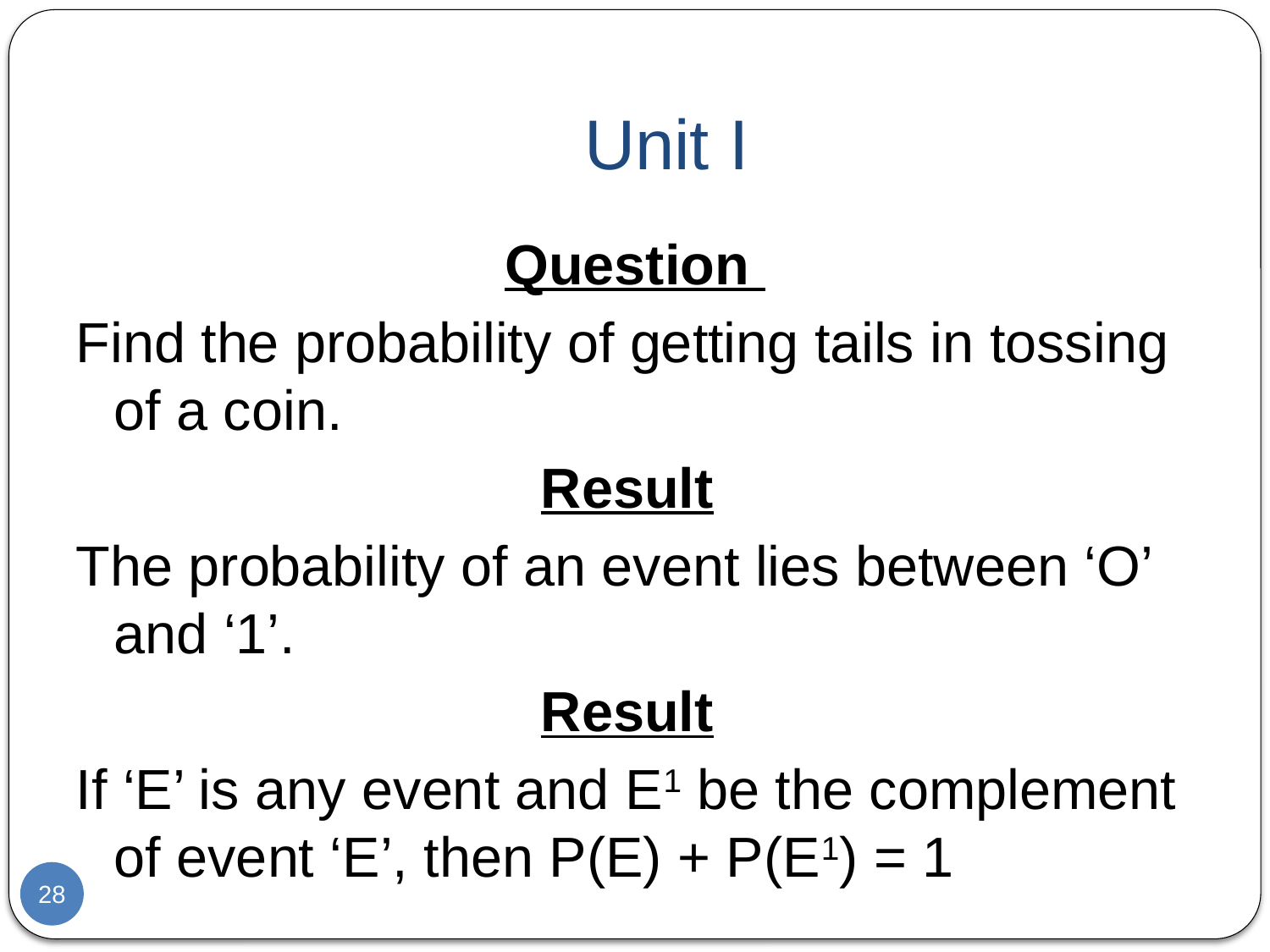

# Unit I
Question
Find the probability of getting tails in tossing of a coin.
Result
The probability of an event lies between ‘O’ and ‘1’.
Result
If ‘E’ is any event and E1 be the complement of event ‘E’, then P(E) + P(E1) = 1

28